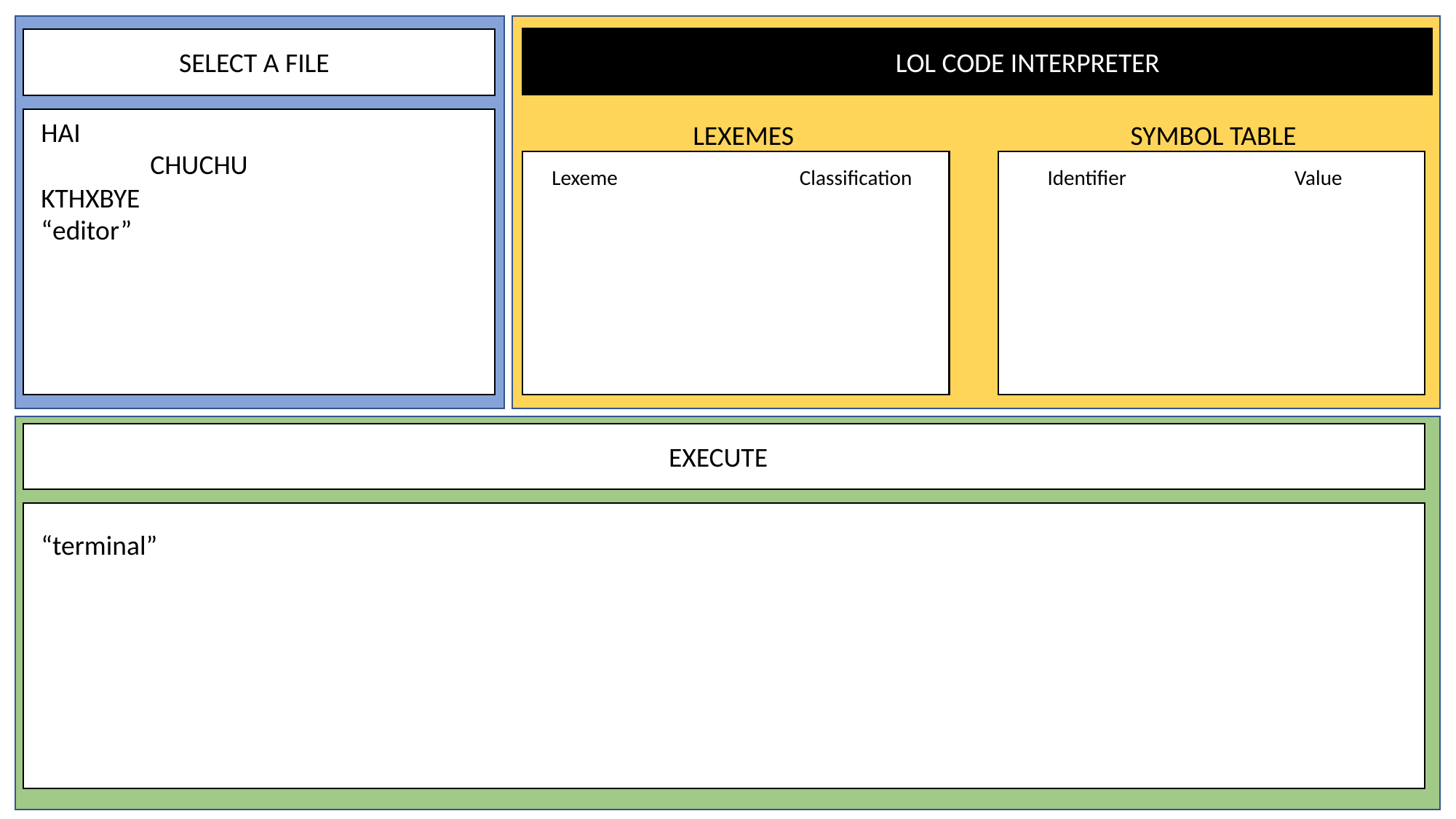

SELECT A FILE
LOL CODE INTERPRETER

HAI
	CHUCHU
KTHXBYE
“editor”
LEXEMES
SYMBOL TABLE

Identifier
Value
Lexeme
Classification

EXECUTE

“terminal”